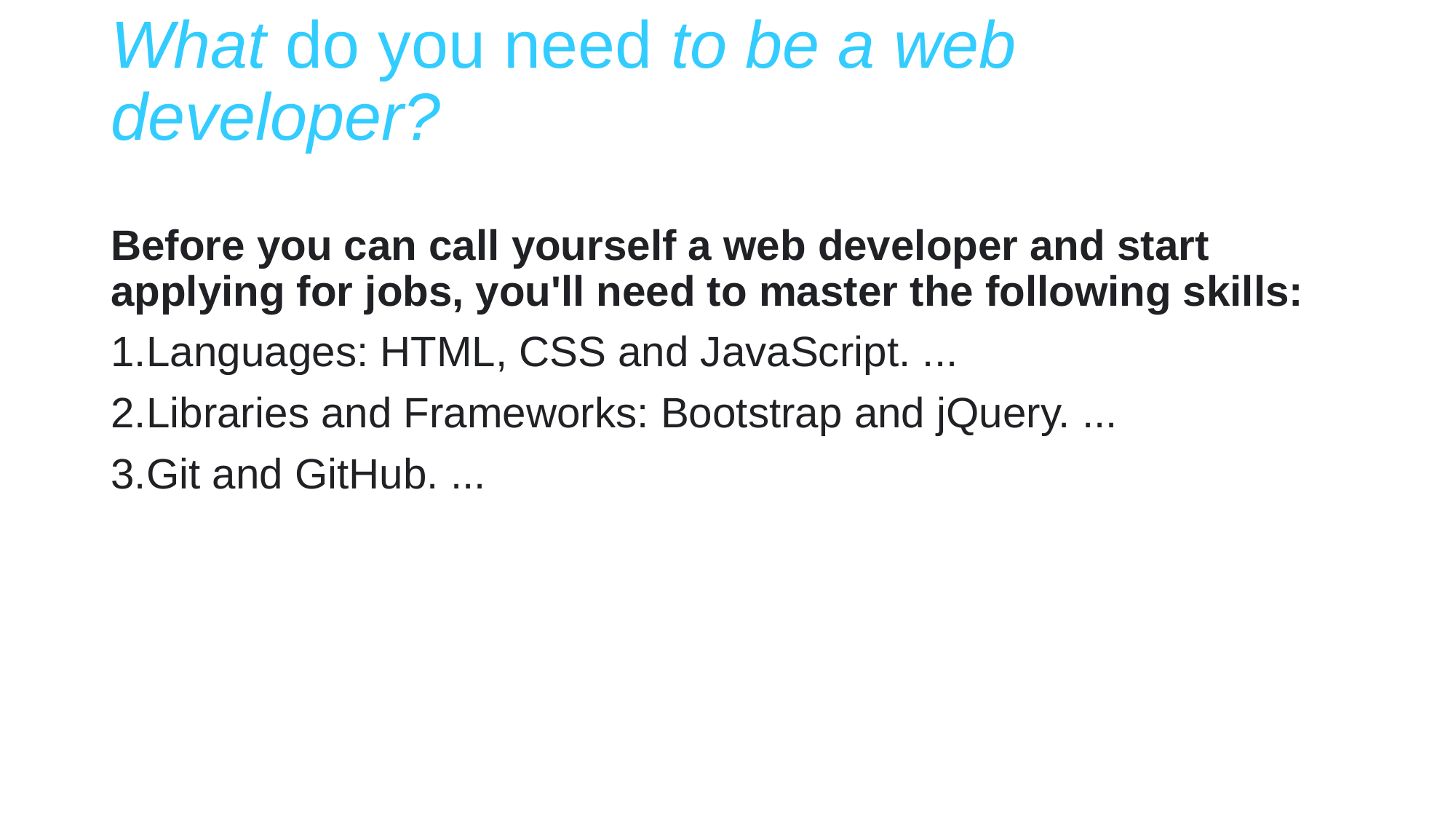

# What do you need to be a web developer?
Before you can call yourself a web developer and start applying for jobs, you'll need to master the following skills:
Languages: HTML, CSS and JavaScript. ...
Libraries and Frameworks: Bootstrap and jQuery. ...
Git and GitHub. ...